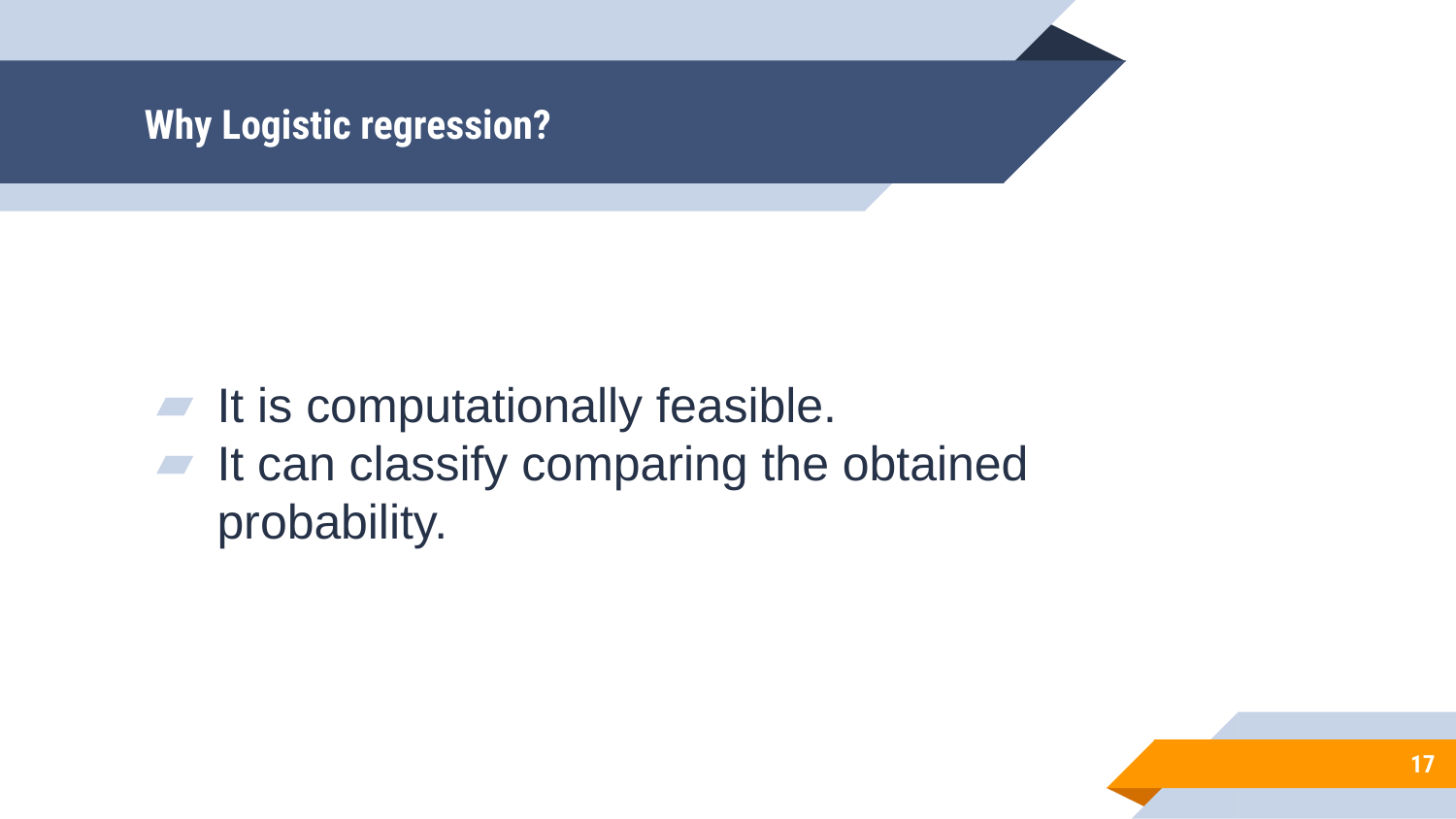

# Why Logistic regression?
It is computationally feasible.
It can classify comparing the obtained probability.
17